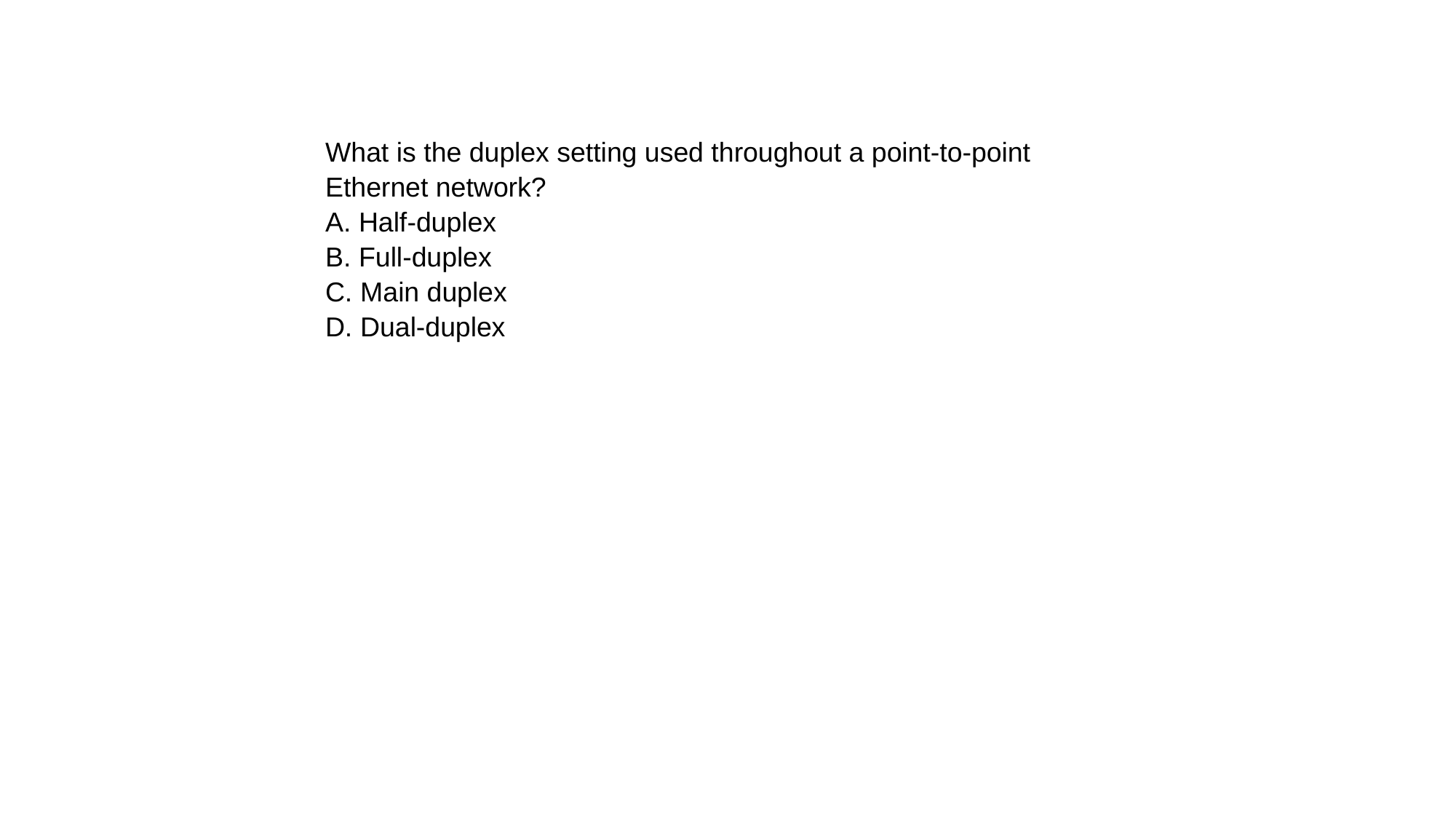

What is the duplex setting used throughout a point-to-point Ethernet network?
A. Half-duplex
B. Full-duplex
C. Main duplex
D. Dual-duplex